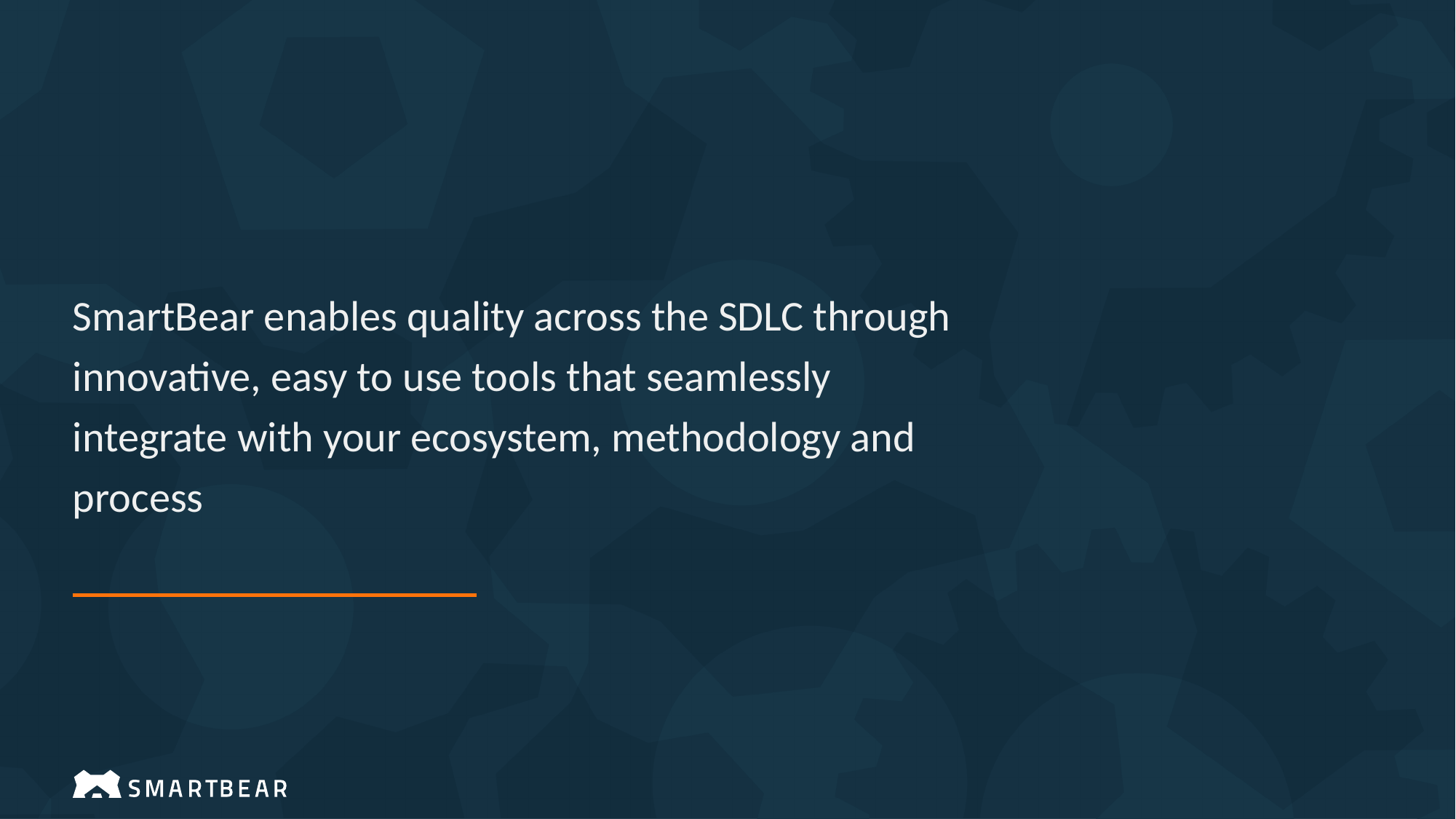

SmartBear enables quality across the SDLC through innovative, easy to use tools that seamlessly integrate with your ecosystem, methodology and process